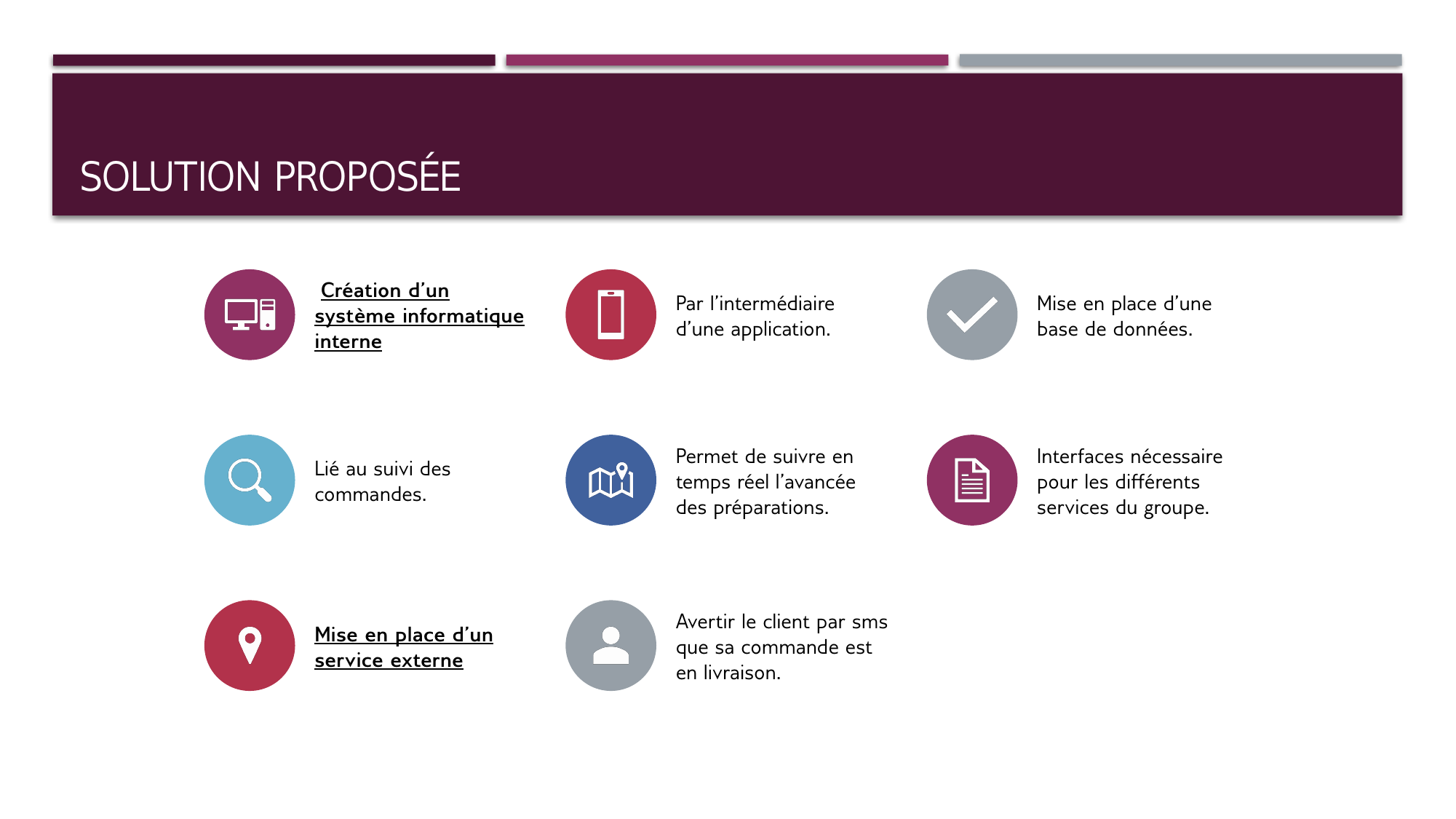

# Solution Proposée
 Création d’un système informatique interne
Par l’intermédiaire d’une application.
Mise en place d’une base de données.
Lié au suivi des commandes.
Permet de suivre en temps réel l’avancée des préparations.
Interfaces nécessaire pour les différents services du groupe.
Mise en place d’un service externe
Avertir le client par sms que sa commande est en livraison.